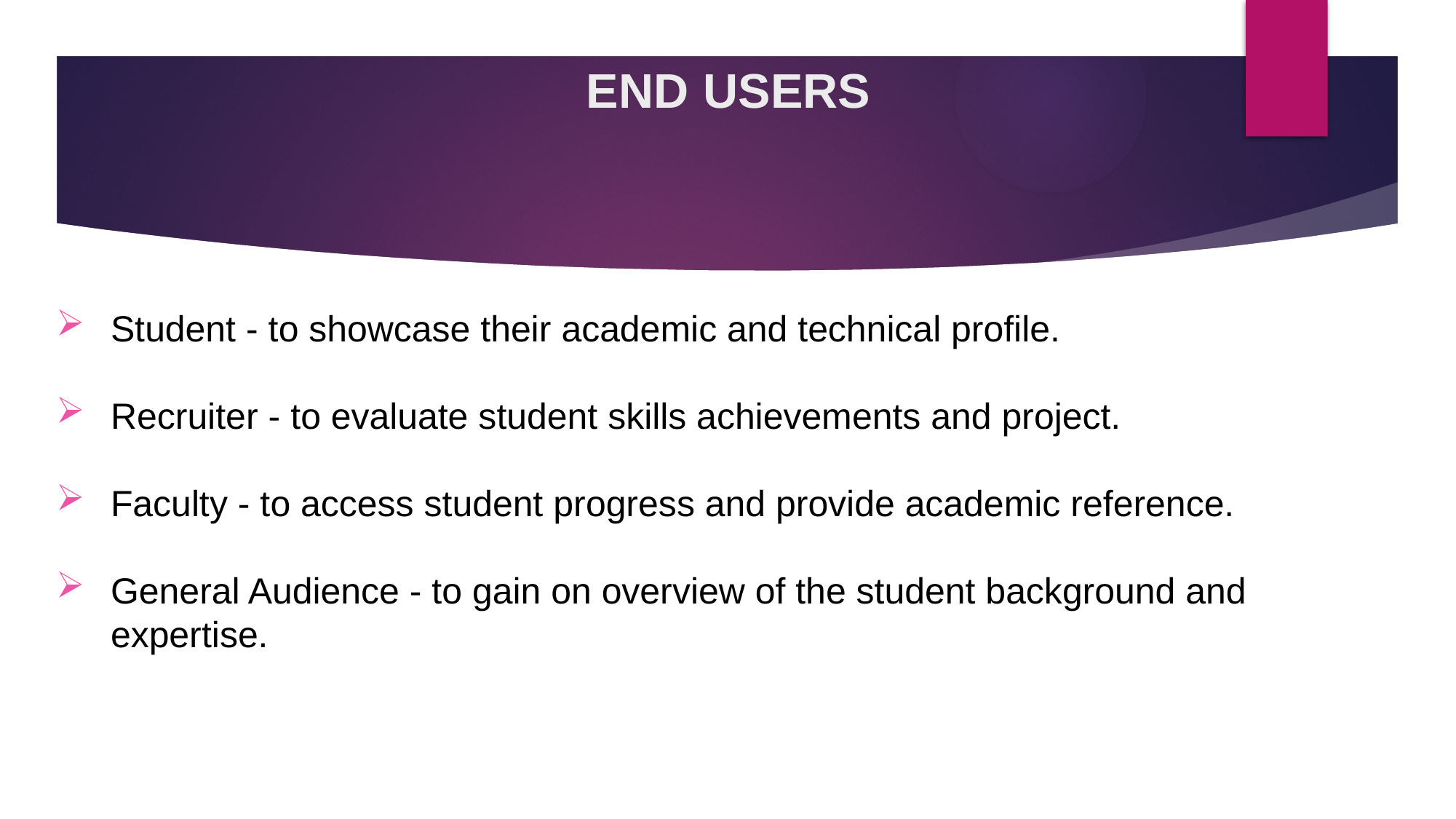

# END USERS
Student - to showcase their academic and technical profile.

Recruiter - to evaluate student skills achievements and project.

Faculty - to access student progress and provide academic reference.

General Audience - to gain on overview of the student background and expertise.